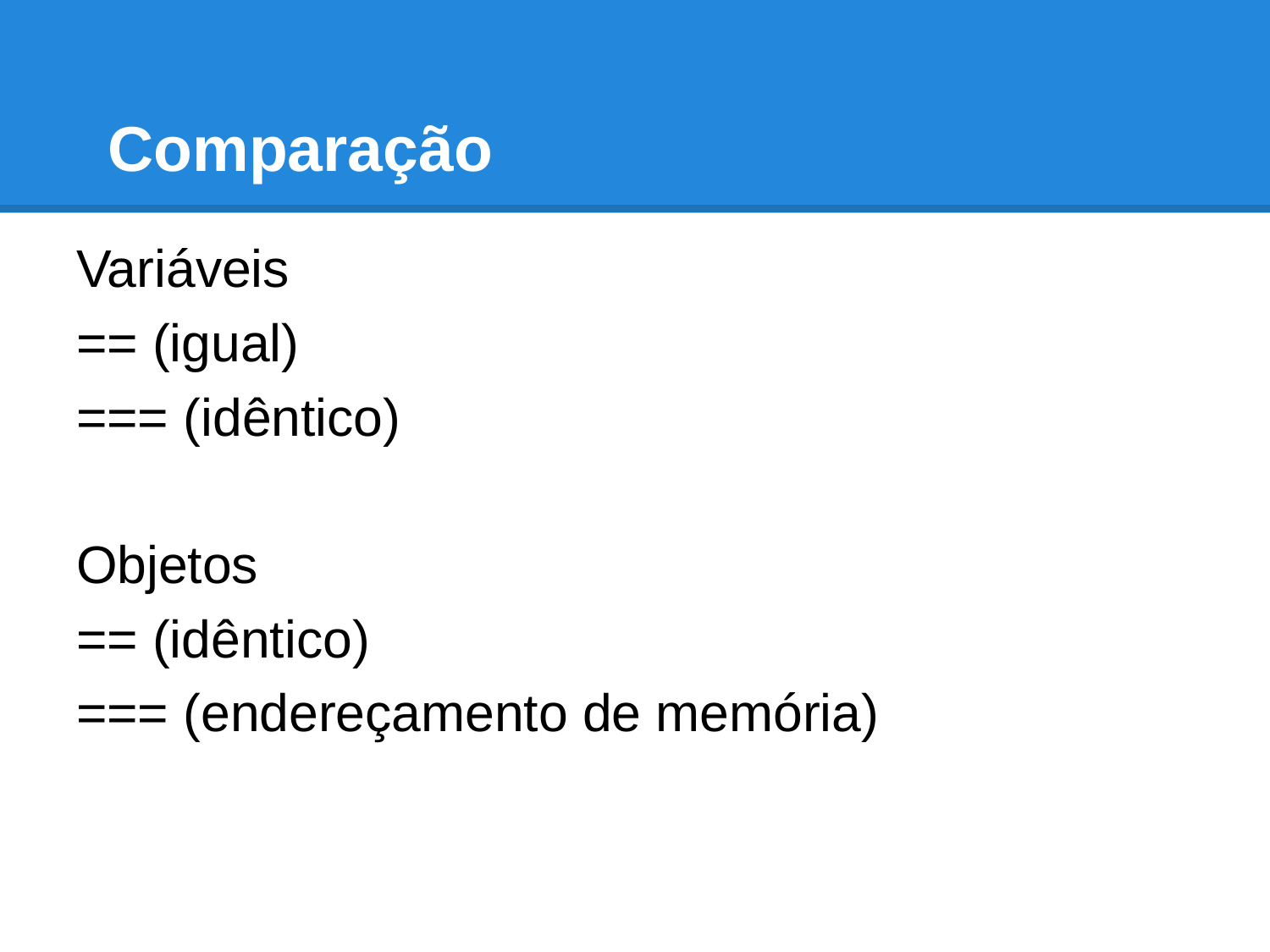

# Comparação
Variáveis
== (igual)
=== (idêntico)

Objetos
== (idêntico)
=== (endereçamento de memória)